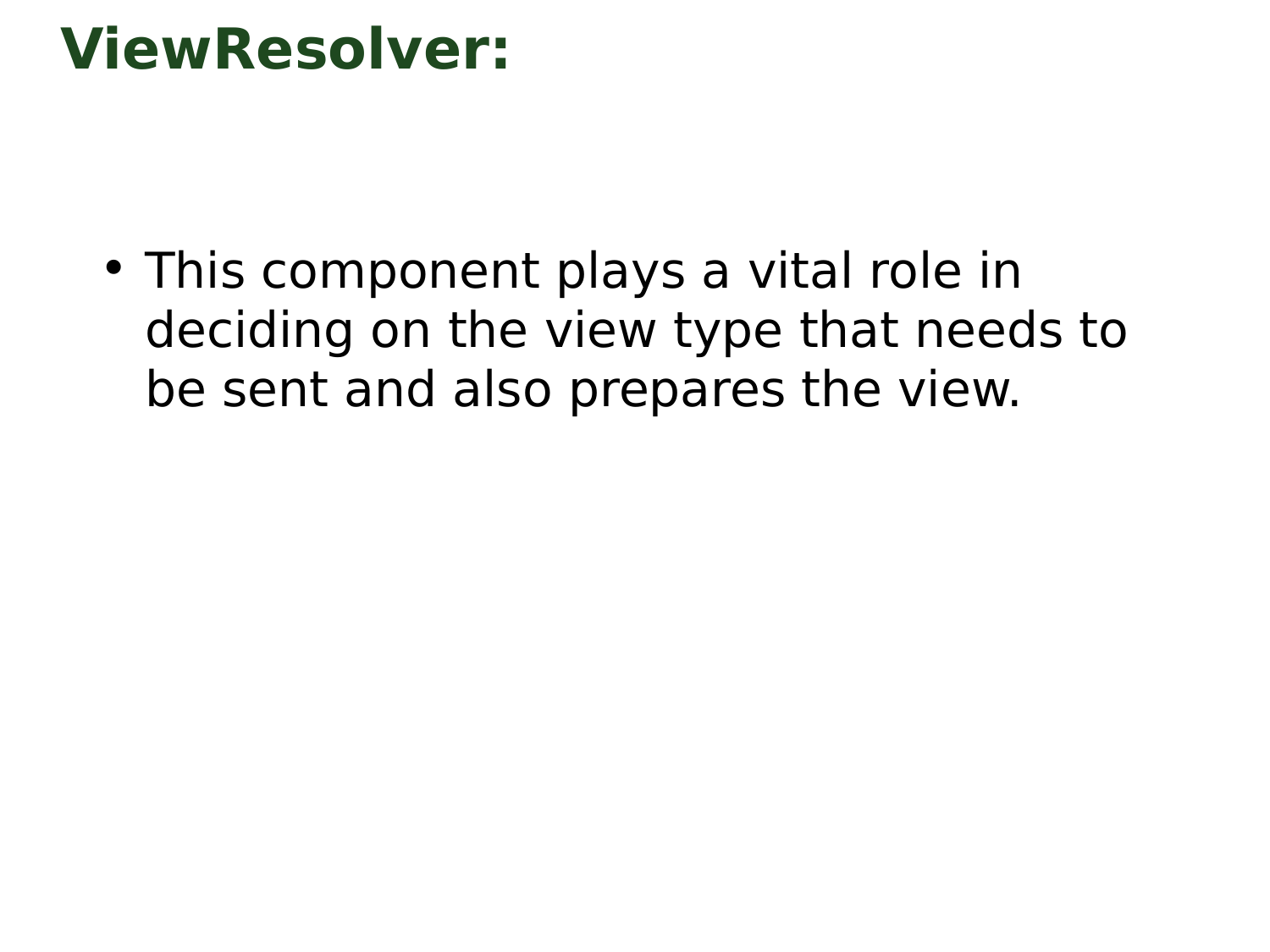

ViewResolver:
This component plays a vital role in deciding on the view type that needs to be sent and also prepares the view.